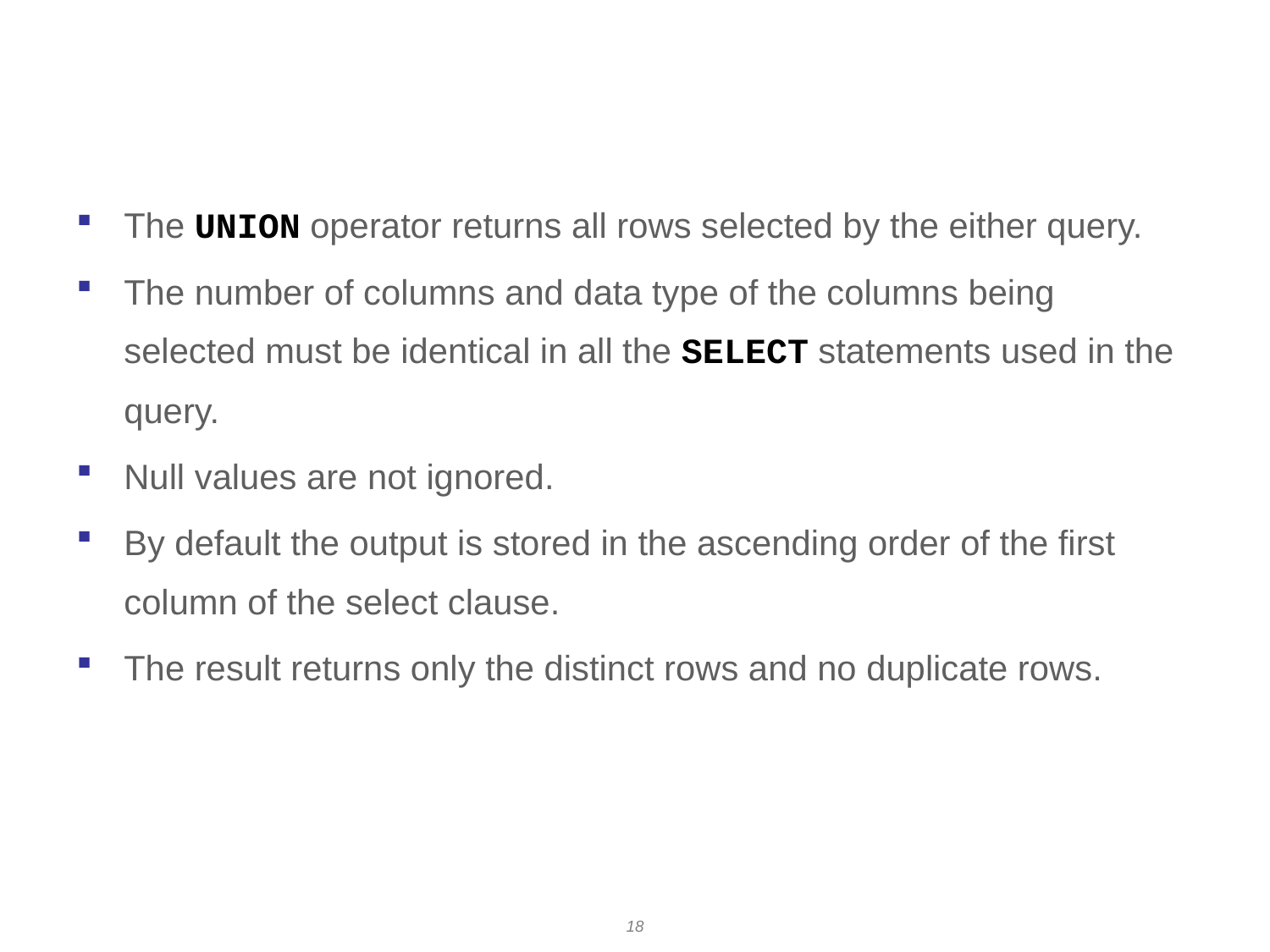

# UNION
The UNION operator returns all rows selected by the either query.
The number of columns and data type of the columns being selected must be identical in all the SELECT statements used in the query.
Null values are not ignored.
By default the output is stored in the ascending order of the first column of the select clause.
The result returns only the distinct rows and no duplicate rows.

18